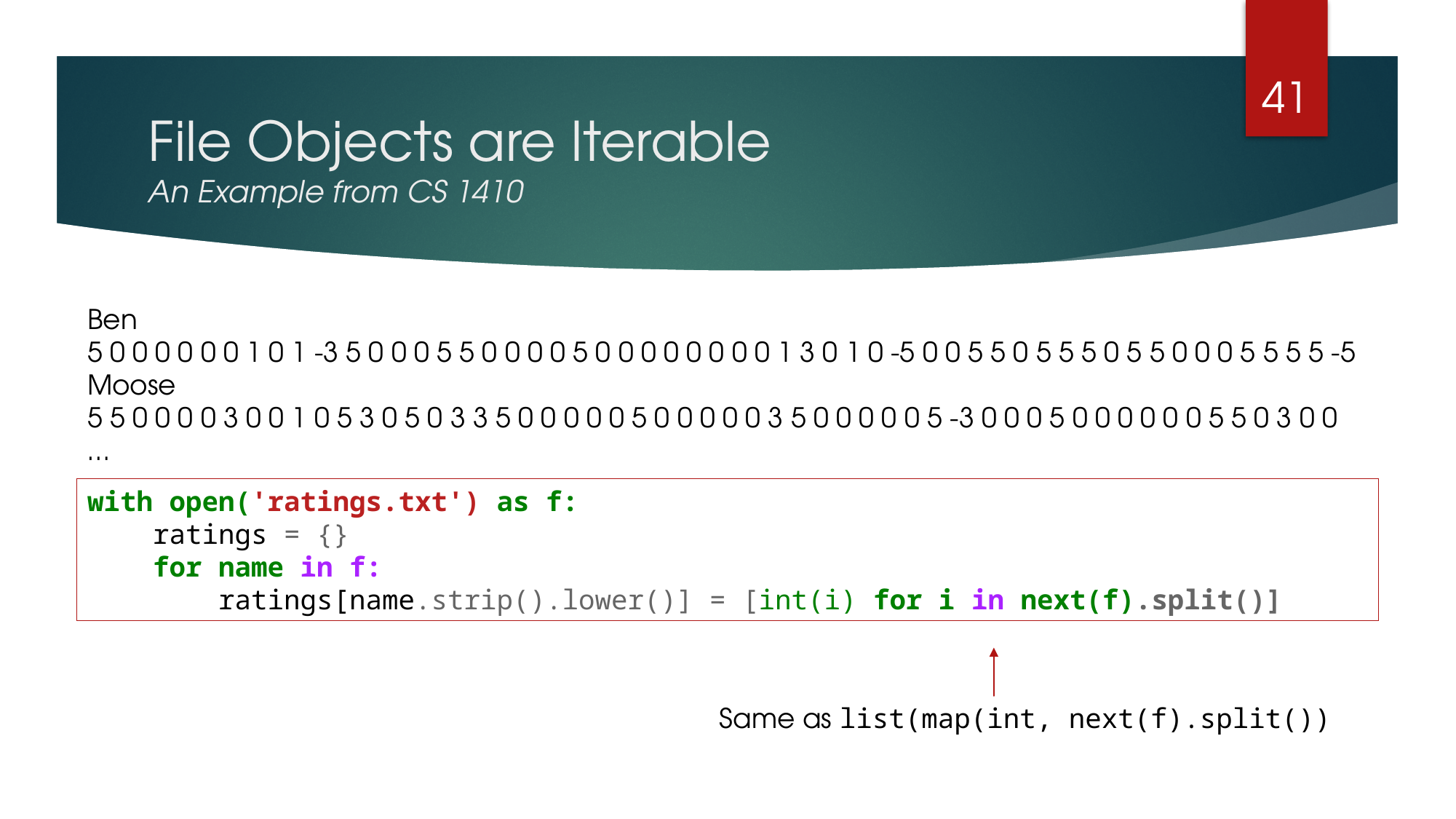

41
# File Objects are Iterable An Example from CS 1410
Ben
5 0 0 0 0 0 0 1 0 1 -3 5 0 0 0 5 5 0 0 0 0 5 0 0 0 0 0 0 0 0 1 3 0 1 0 -5 0 0 5 5 0 5 5 5 0 5 5 0 0 0 5 5 5 5 -5
Moose
5 5 0 0 0 0 3 0 0 1 0 5 3 0 5 0 3 3 5 0 0 0 0 0 5 0 0 0 0 0 3 5 0 0 0 0 0 5 -3 0 0 0 5 0 0 0 0 0 0 5 5 0 3 0 0
…
with open('ratings.txt') as f:
    ratings = {}
    for name in f:
        ratings[name.strip().lower()] = [int(i) for i in next(f).split()]
Same as list(map(int, next(f).split())